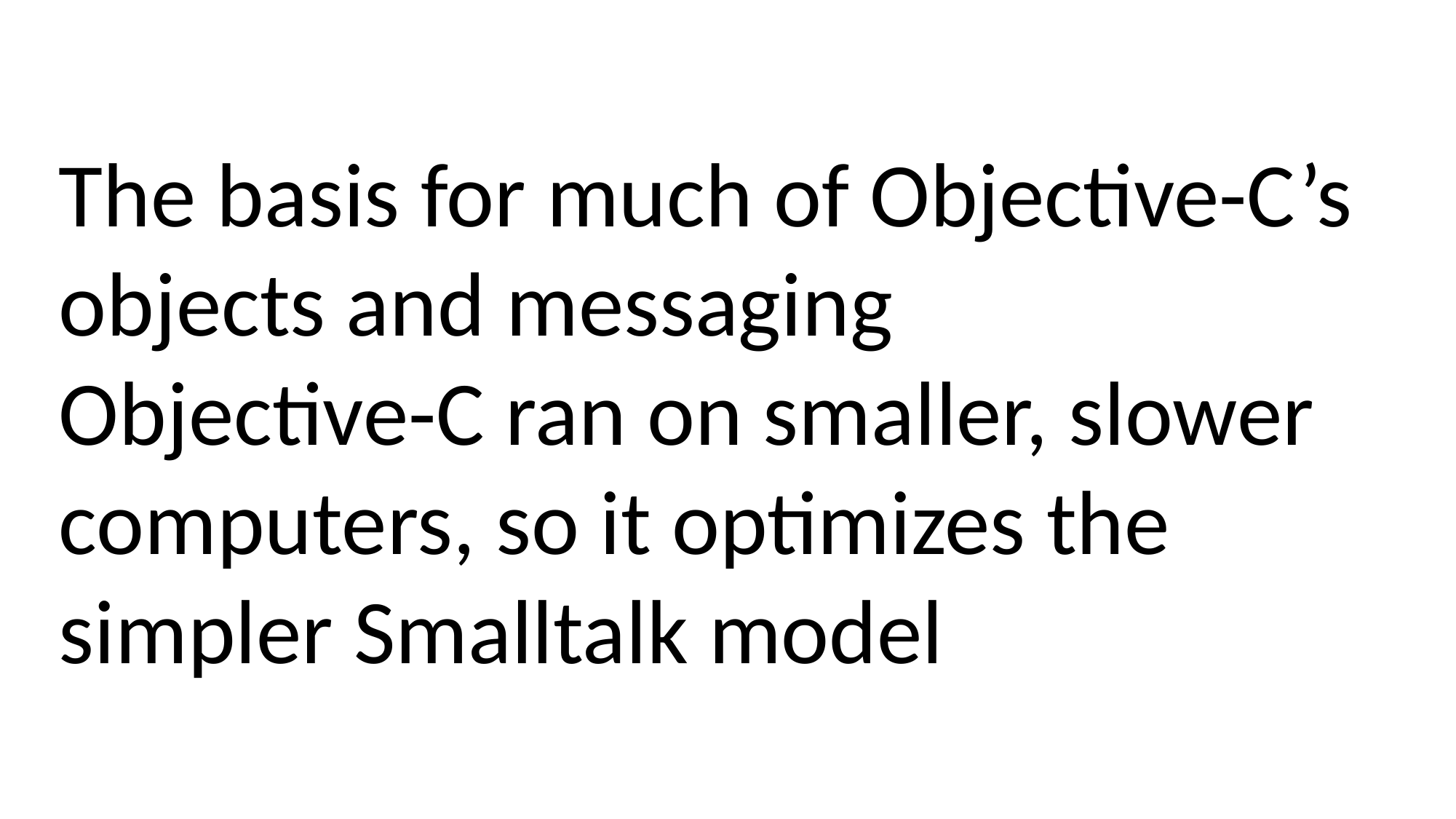

The basis for much of Objective-C’s objects and messaging
Objective-C ran on smaller, slower computers, so it optimizes the simpler Smalltalk model